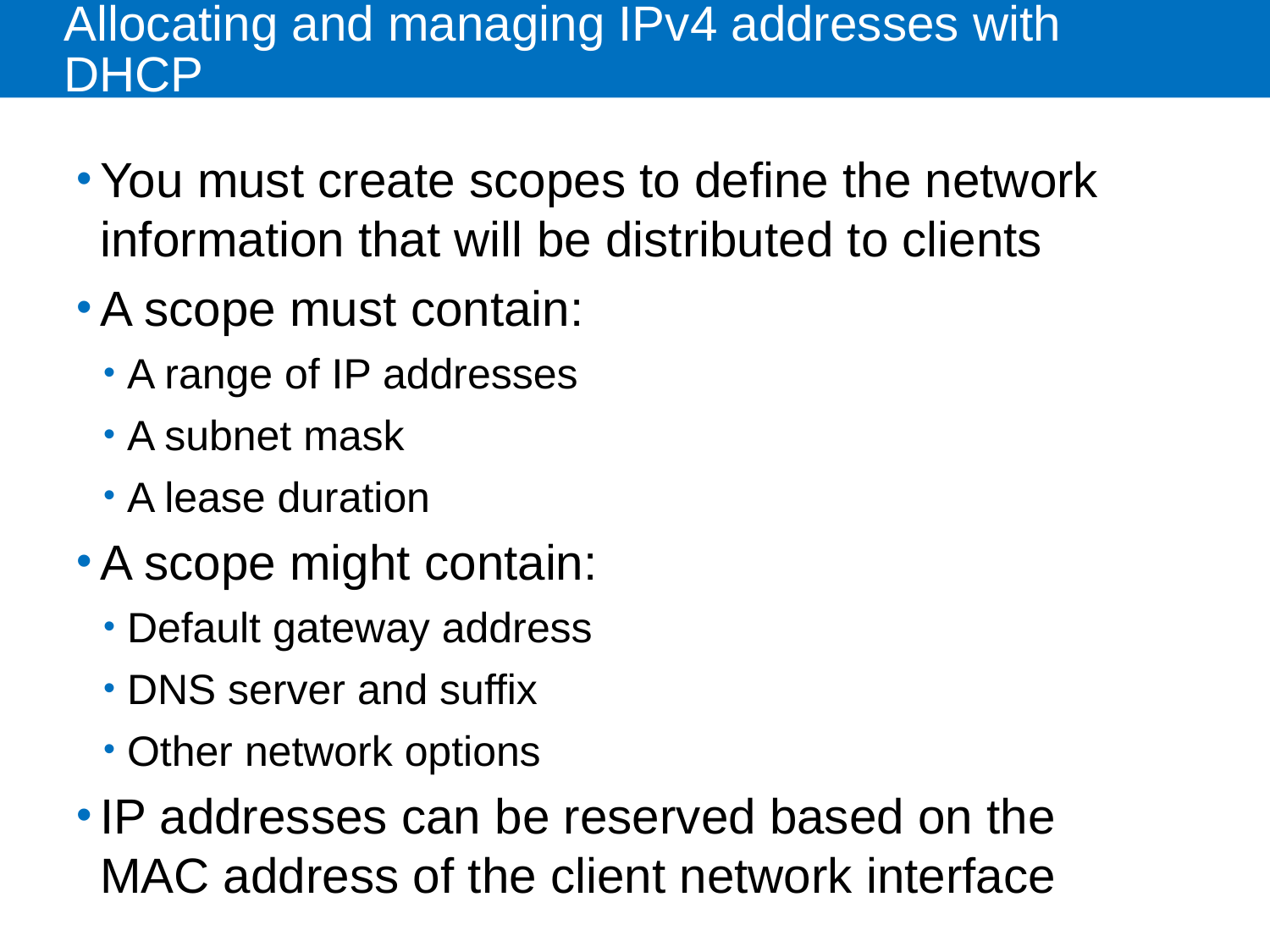

# Allocating and managing IPv4 addresses with DHCP
You must create scopes to define the network information that will be distributed to clients
A scope must contain:
A range of IP addresses
A subnet mask
A lease duration
A scope might contain:
Default gateway address
DNS server and suffix
Other network options
IP addresses can be reserved based on the MAC address of the client network interface